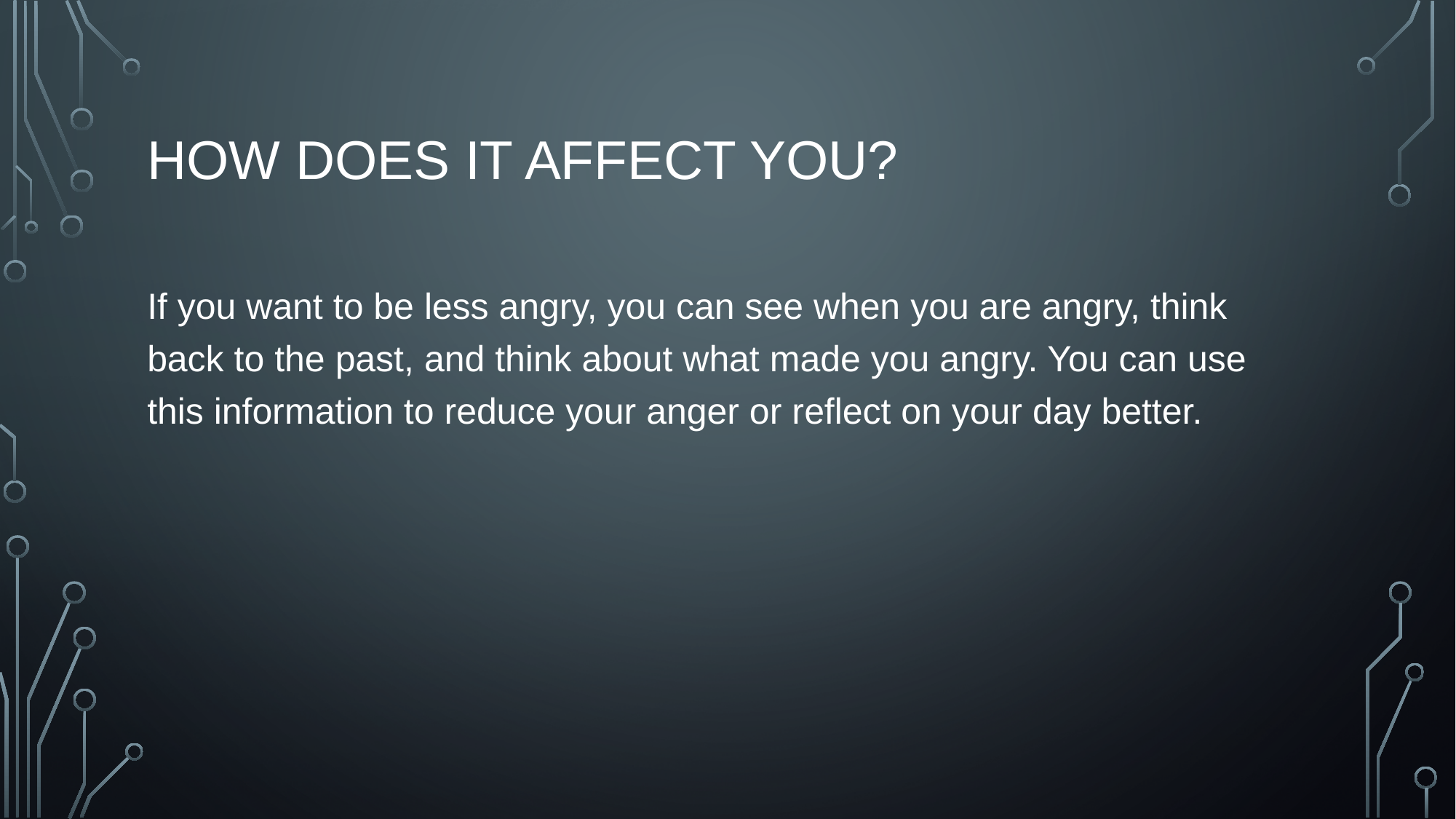

# How does it affect you?
If you want to be less angry, you can see when you are angry, think back to the past, and think about what made you angry. You can use this information to reduce your anger or reflect on your day better.